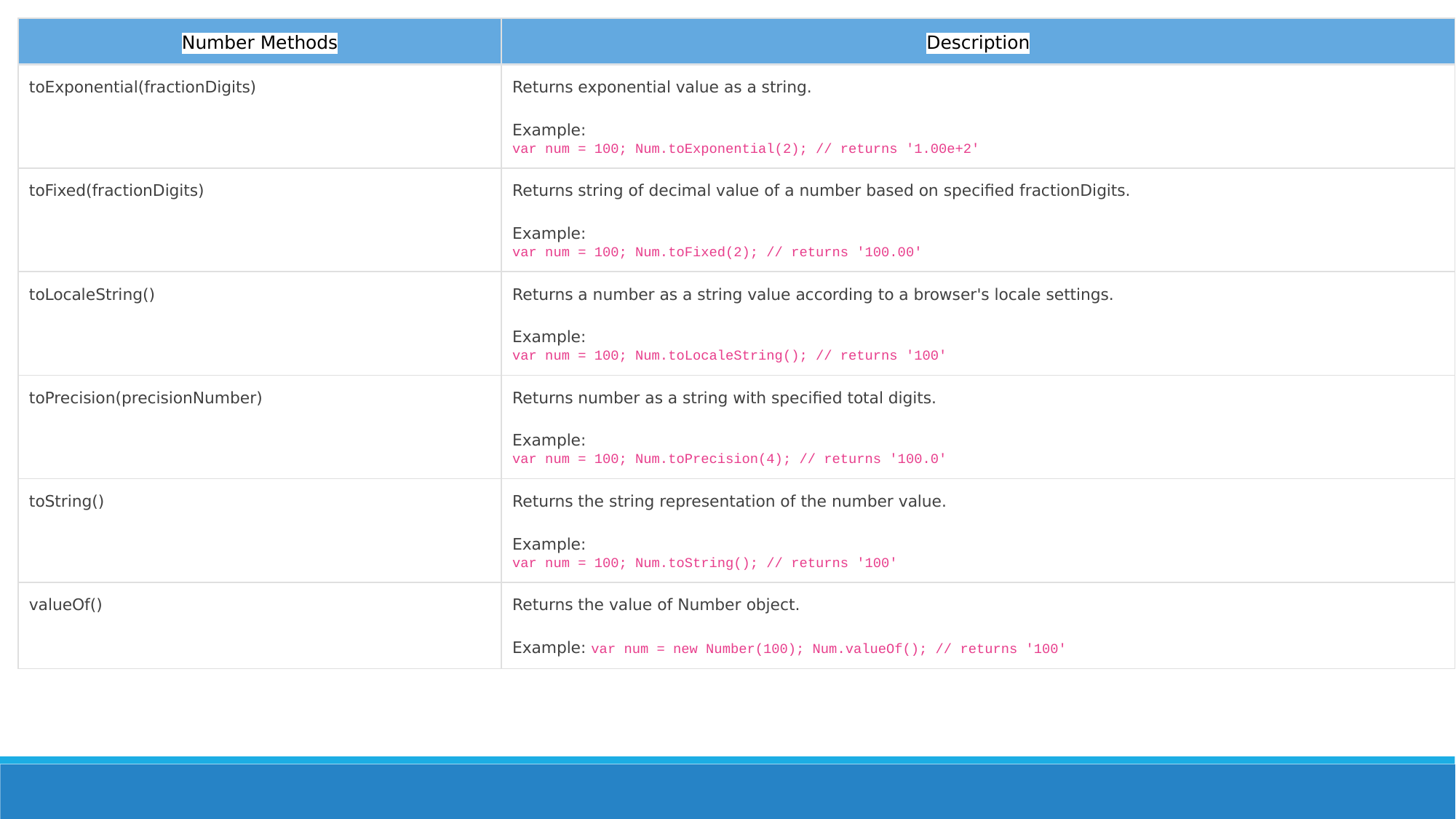

| Number Methods | Description |
| --- | --- |
| toExponential(fractionDigits) | Returns exponential value as a string. Example: var num = 100; Num.toExponential(2); // returns '1.00e+2' |
| toFixed(fractionDigits) | Returns string of decimal value of a number based on specified fractionDigits. Example: var num = 100; Num.toFixed(2); // returns '100.00' |
| toLocaleString() | Returns a number as a string value according to a browser's locale settings. Example: var num = 100; Num.toLocaleString(); // returns '100' |
| toPrecision(precisionNumber) | Returns number as a string with specified total digits. Example: var num = 100; Num.toPrecision(4); // returns '100.0' |
| toString() | Returns the string representation of the number value. Example: var num = 100; Num.toString(); // returns '100' |
| valueOf() | Returns the value of Number object. Example: var num = new Number(100); Num.valueOf(); // returns '100' |